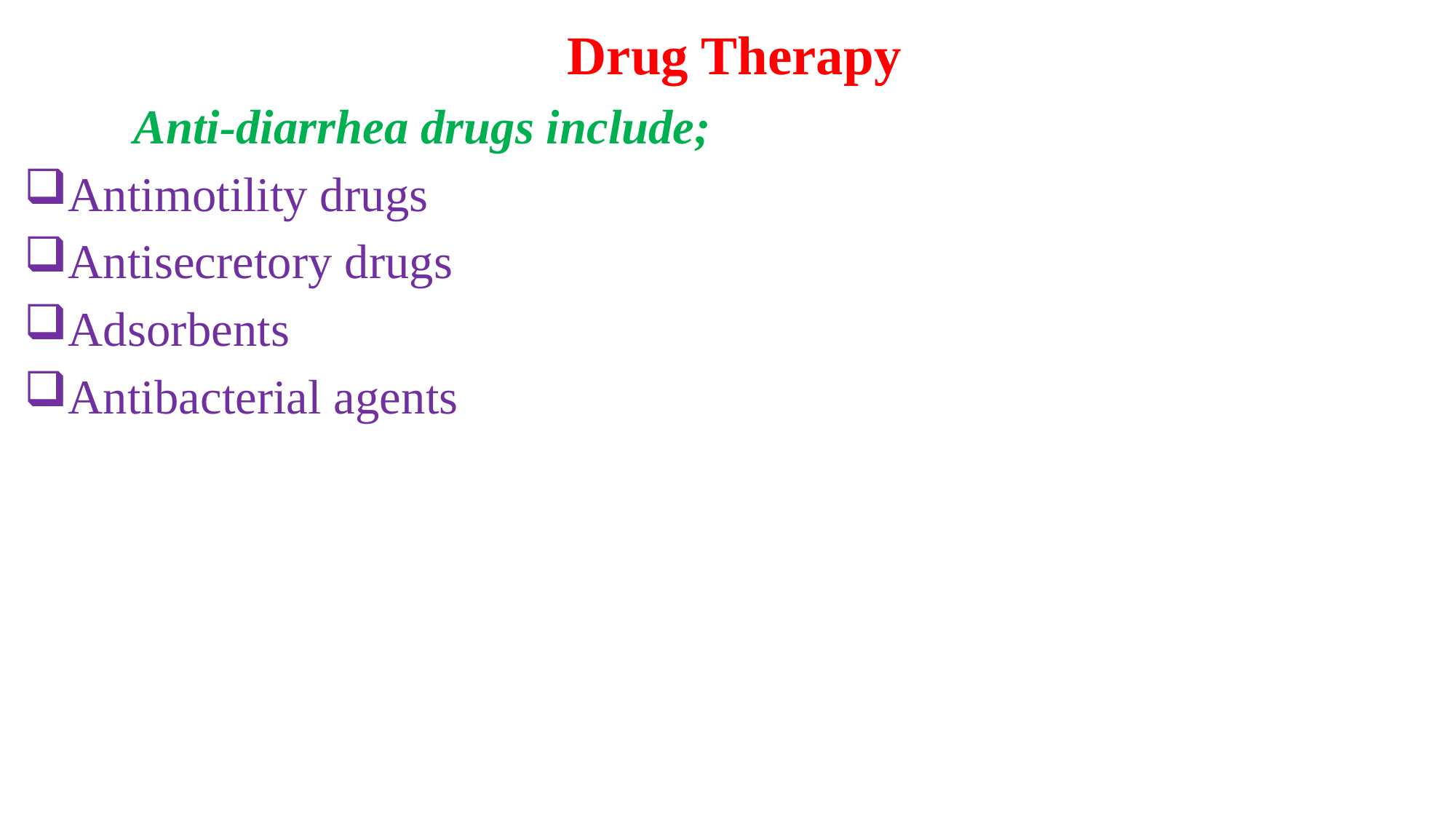

Drug Therapy
	Anti-diarrhea drugs include;
Antimotility drugs
Antisecretory drugs
Adsorbents
Antibacterial agents